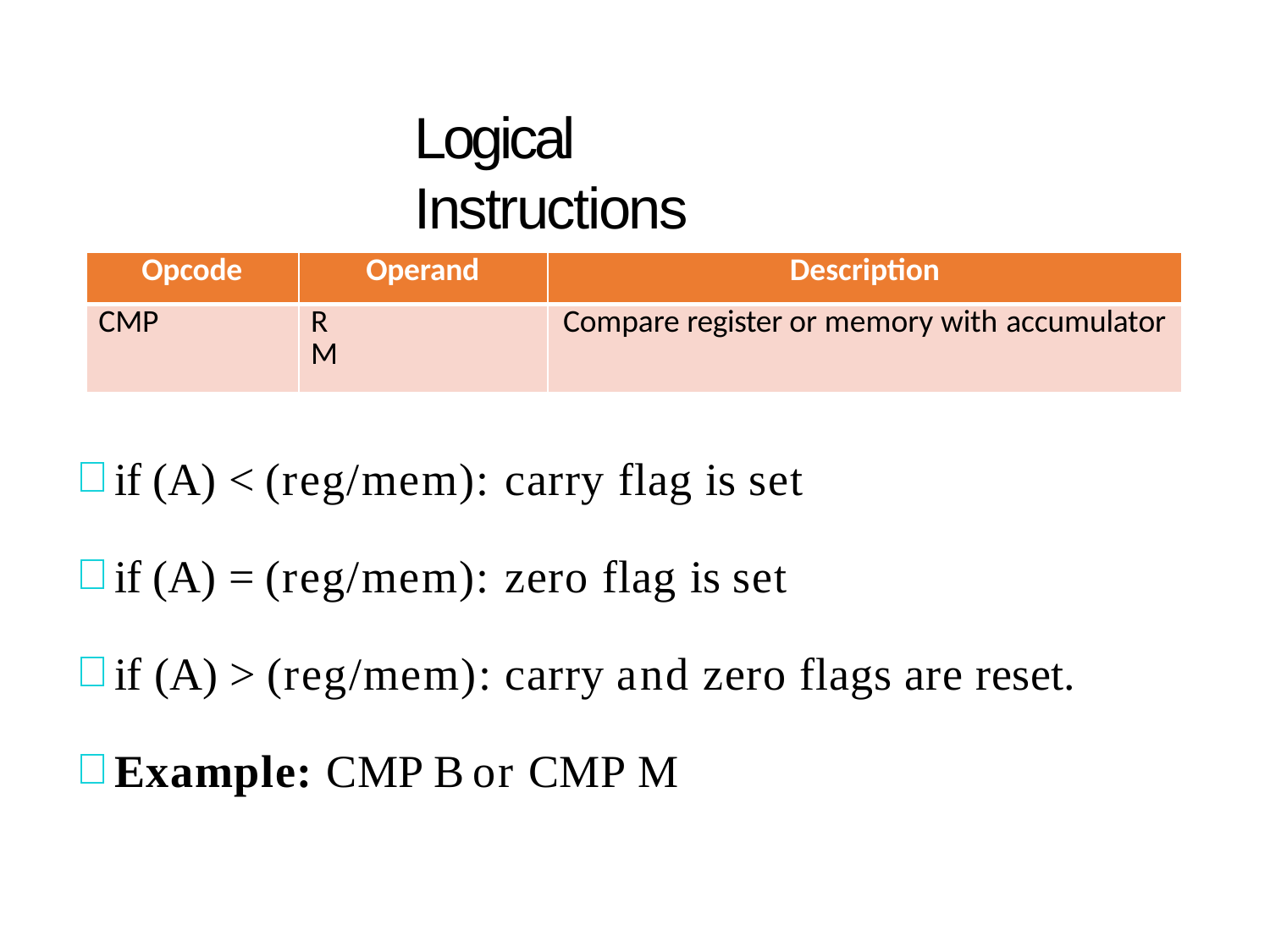

# Logical Instructions
| Opcode | Operand | Description |
| --- | --- | --- |
| CMP | R M | Compare register or memory with accumulator |
if (A) < (reg/mem): carry flag is set
if (A) = (reg/mem): zero flag is set
if (A) > (reg/mem): carry and zero flags are reset.
Example: CMP B or CMP M